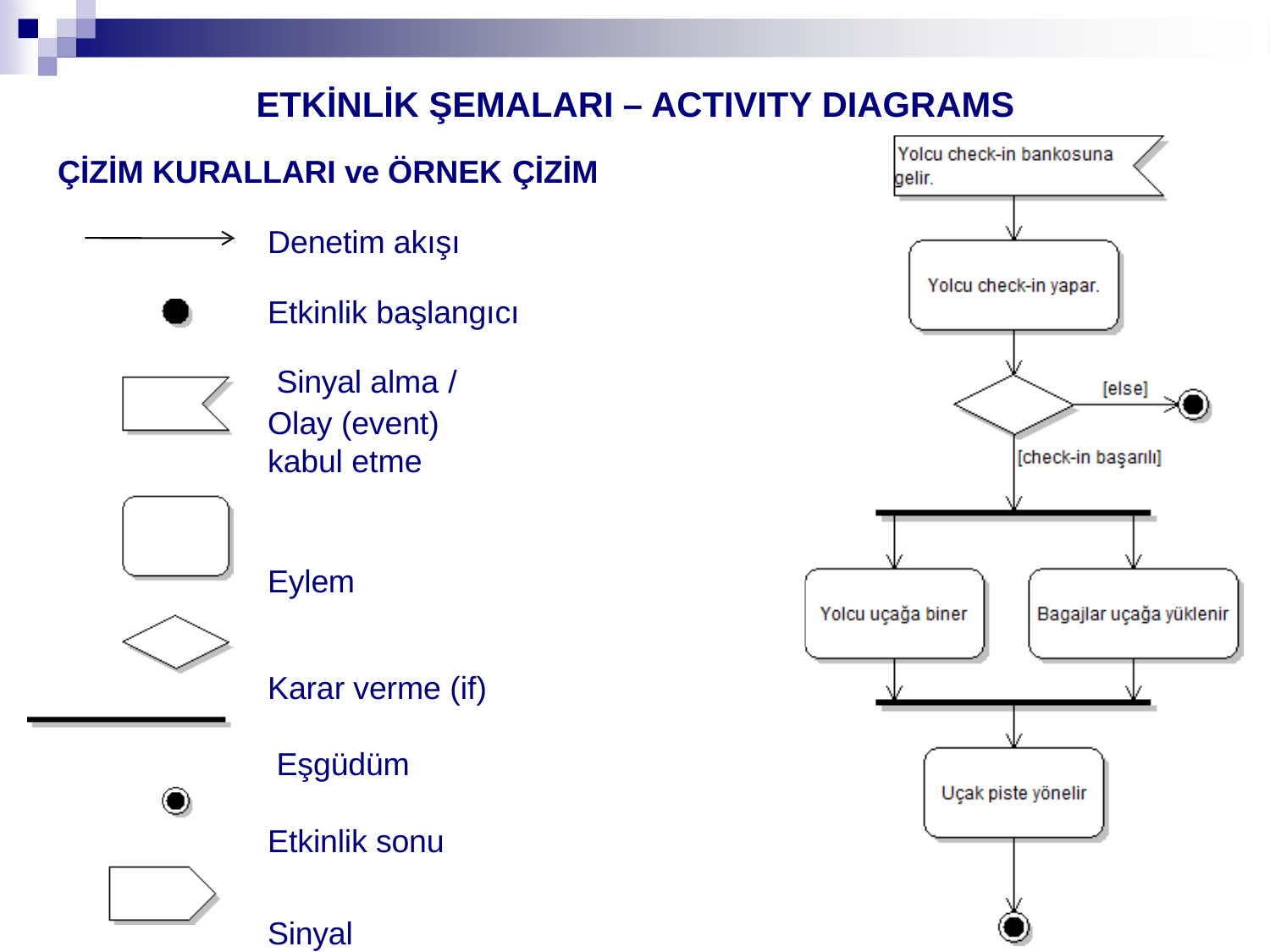

# ETKİNLİK ŞEMALARI – ACTIVITY DIAGRAMS

ÇİZİM KURALLARI ve ÖRNEK ÇİZİM
Denetim akışı  Etkinlik başlangıcı  Sinyal alma /
Olay (event) kabul etme

Eylem
Karar verme (if)  Eşgüdüm  Etkinlik sonu

Sinyal gönderme